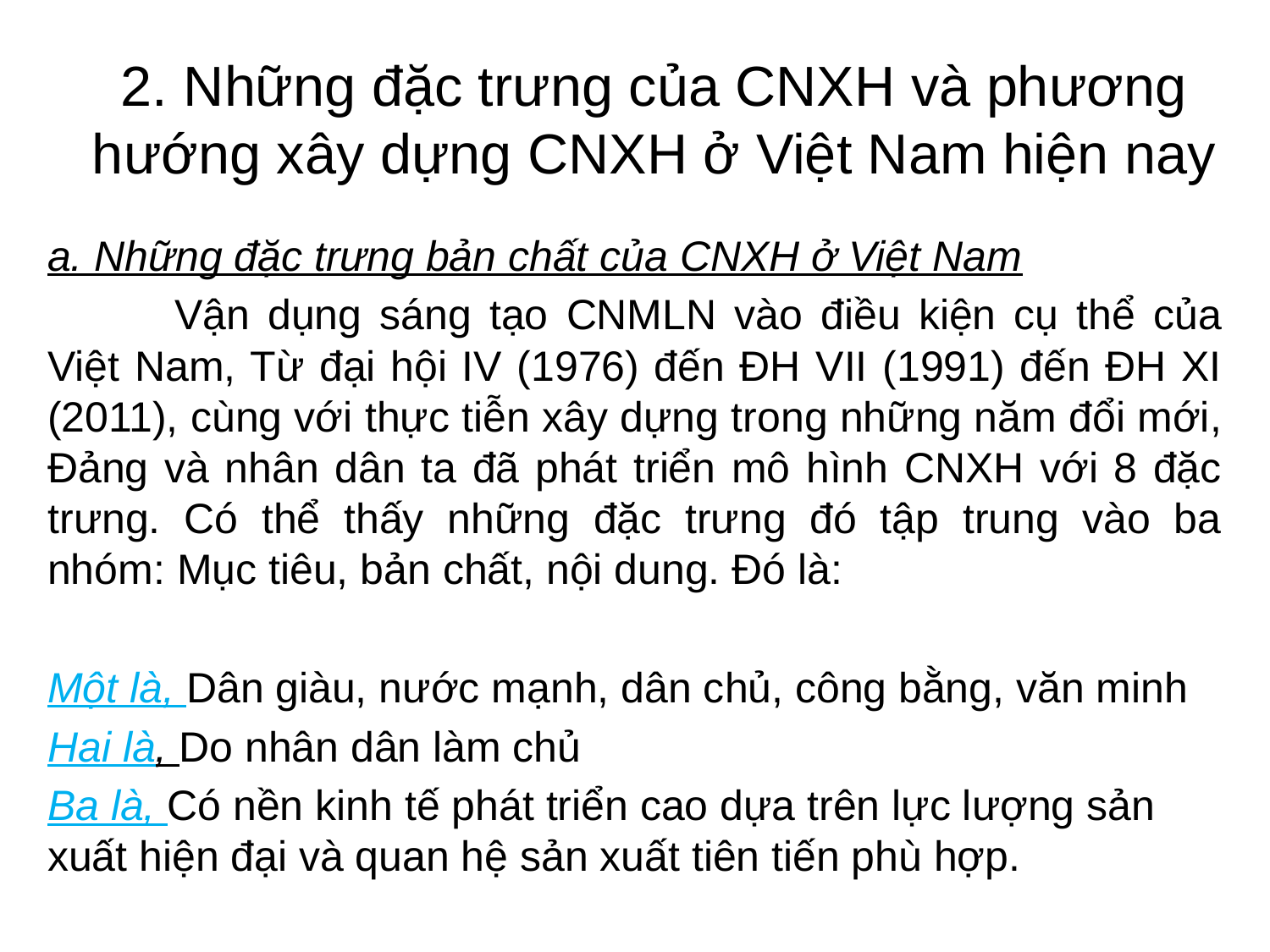

# 2. Những đặc trưng của CNXH và phương hướng xây dựng CNXH ở Việt Nam hiện nay
a. Những đặc trưng bản chất của CNXH ở Việt Nam
	Vận dụng sáng tạo CNMLN vào điều kiện cụ thể của Việt Nam, Từ đại hội IV (1976) đến ĐH VII (1991) đến ĐH XI (2011), cùng với thực tiễn xây dựng trong những năm đổi mới, Đảng và nhân dân ta đã phát triển mô hình CNXH với 8 đặc trưng. Có thể thấy những đặc trưng đó tập trung vào ba nhóm: Mục tiêu, bản chất, nội dung. Đó là:

Một là, Dân giàu, nước mạnh, dân chủ, công bằng, văn minh
Hai là, Do nhân dân làm chủ
Ba là, Có nền kinh tế phát triển cao dựa trên lực lượng sản xuất hiện đại và quan hệ sản xuất tiên tiến phù hợp.